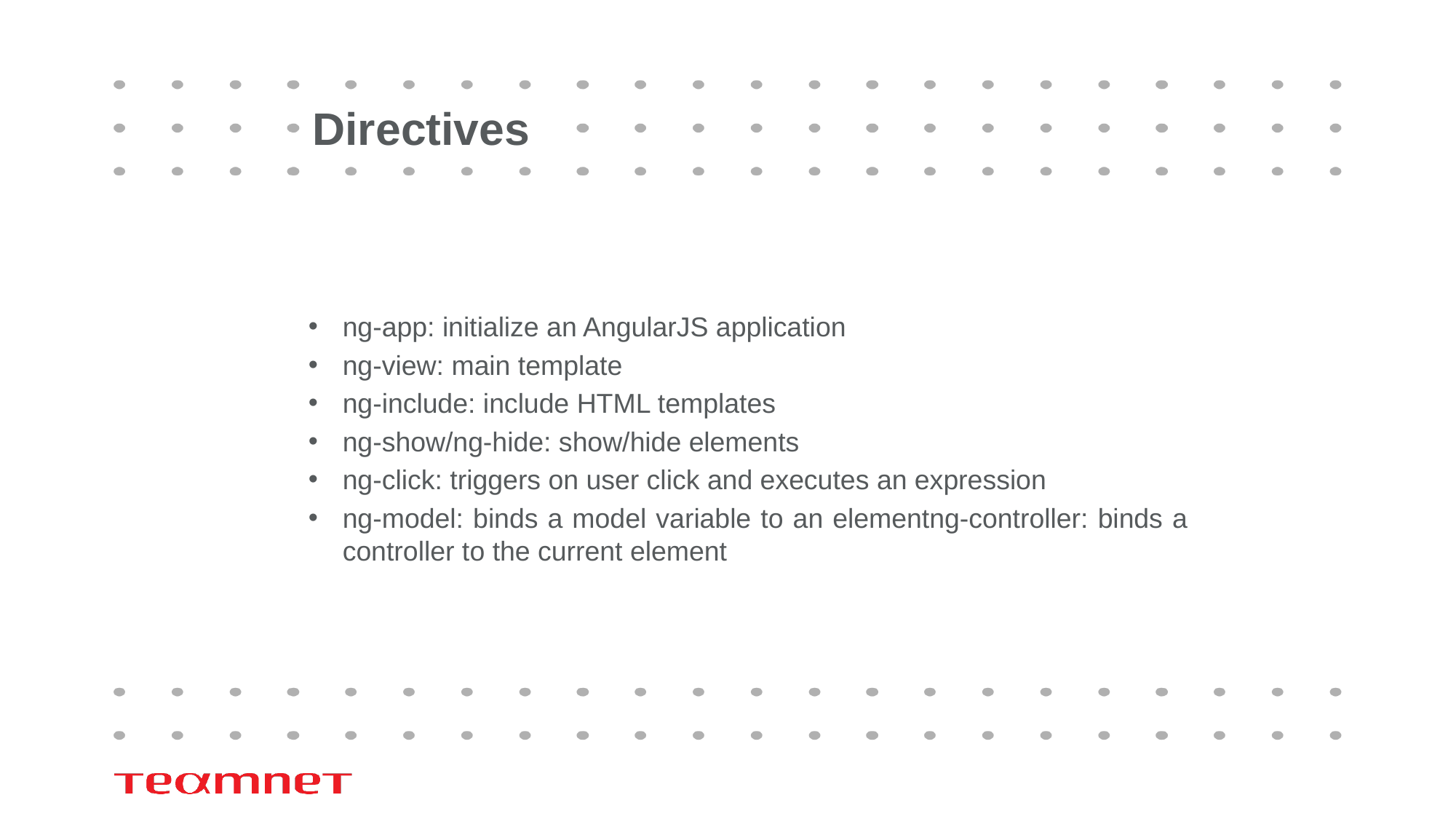

# Directives
ng-app: initialize an AngularJS application
ng-view: main template
ng-include: include HTML templates
ng-show/ng-hide: show/hide elements
ng-click: triggers on user click and executes an expression
ng-model: binds a model variable to an elementng-controller: binds a controller to the current element